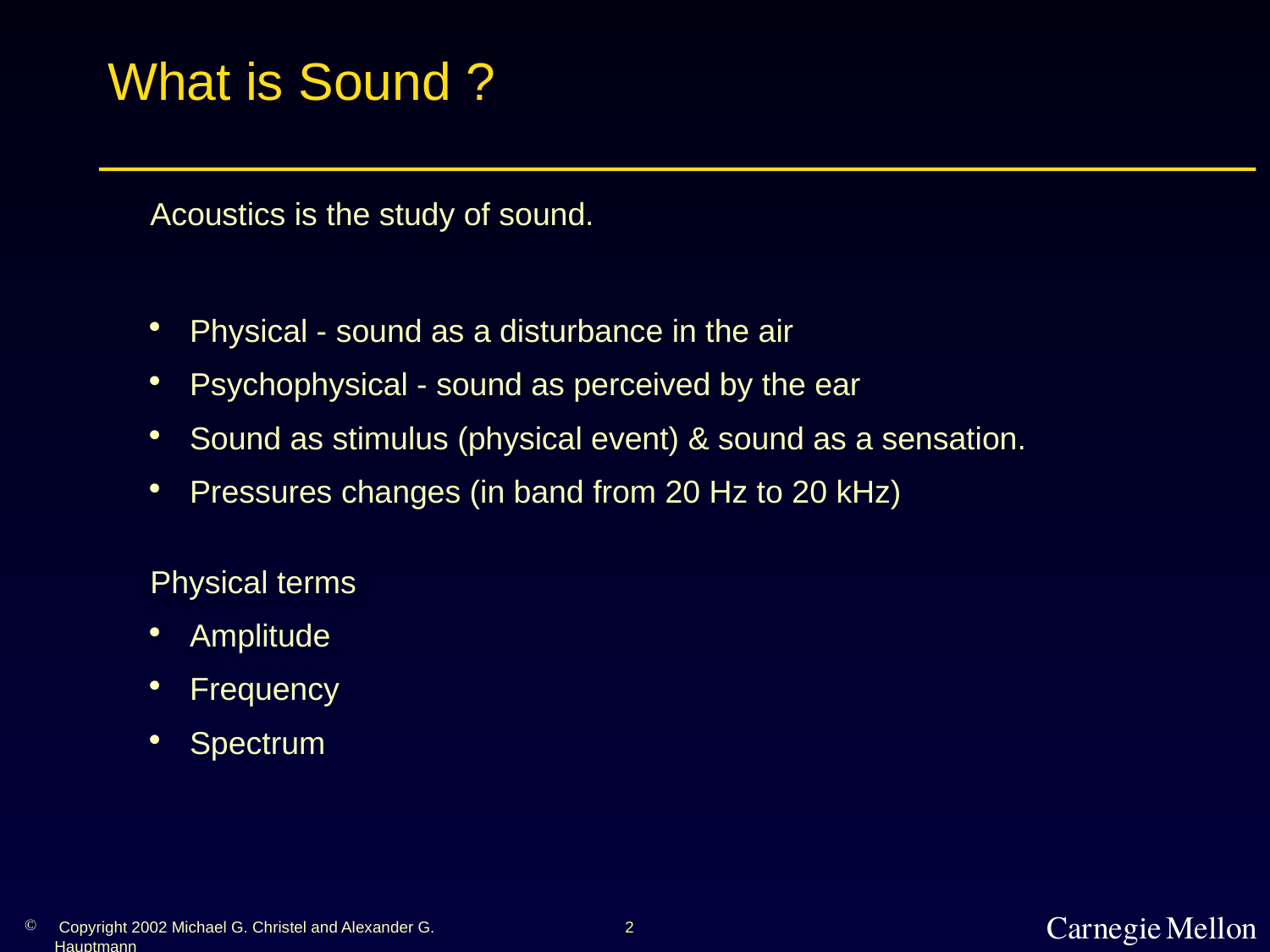

# What is Sound ?
Acoustics is the study of sound.

Physical - sound as a disturbance in the air
Psychophysical - sound as perceived by the ear
Sound as stimulus (physical event) & sound as a sensation.
Pressures changes (in band from 20 Hz to 20 kHz)
Physical terms
Amplitude
Frequency
Spectrum